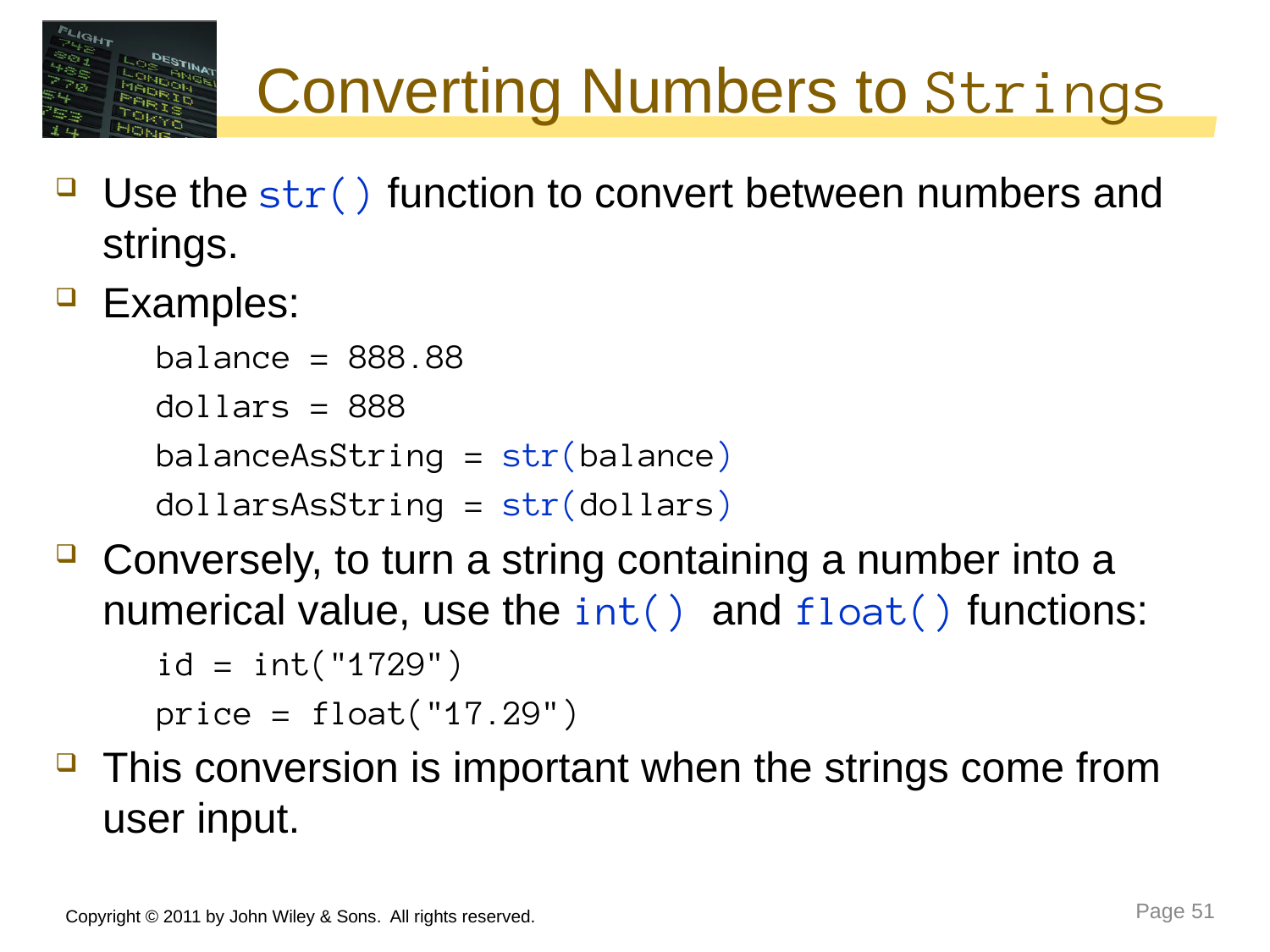

# Converting Numbers to Strings
Use the str() function to convert between numbers and strings.
Examples:
  balance = 888.88
  dollars = 888
  balanceAsString = str(balance)
  dollarsAsString = str(dollars)
Conversely, to turn a string containing a number into a numerical value, use the int() and float() functions:
  id = int("1729")
  price = float("17.29")
This conversion is important when the strings come from user input.

Copyright © 2011 by John Wiley & Sons.  All rights reserved.
Page 51